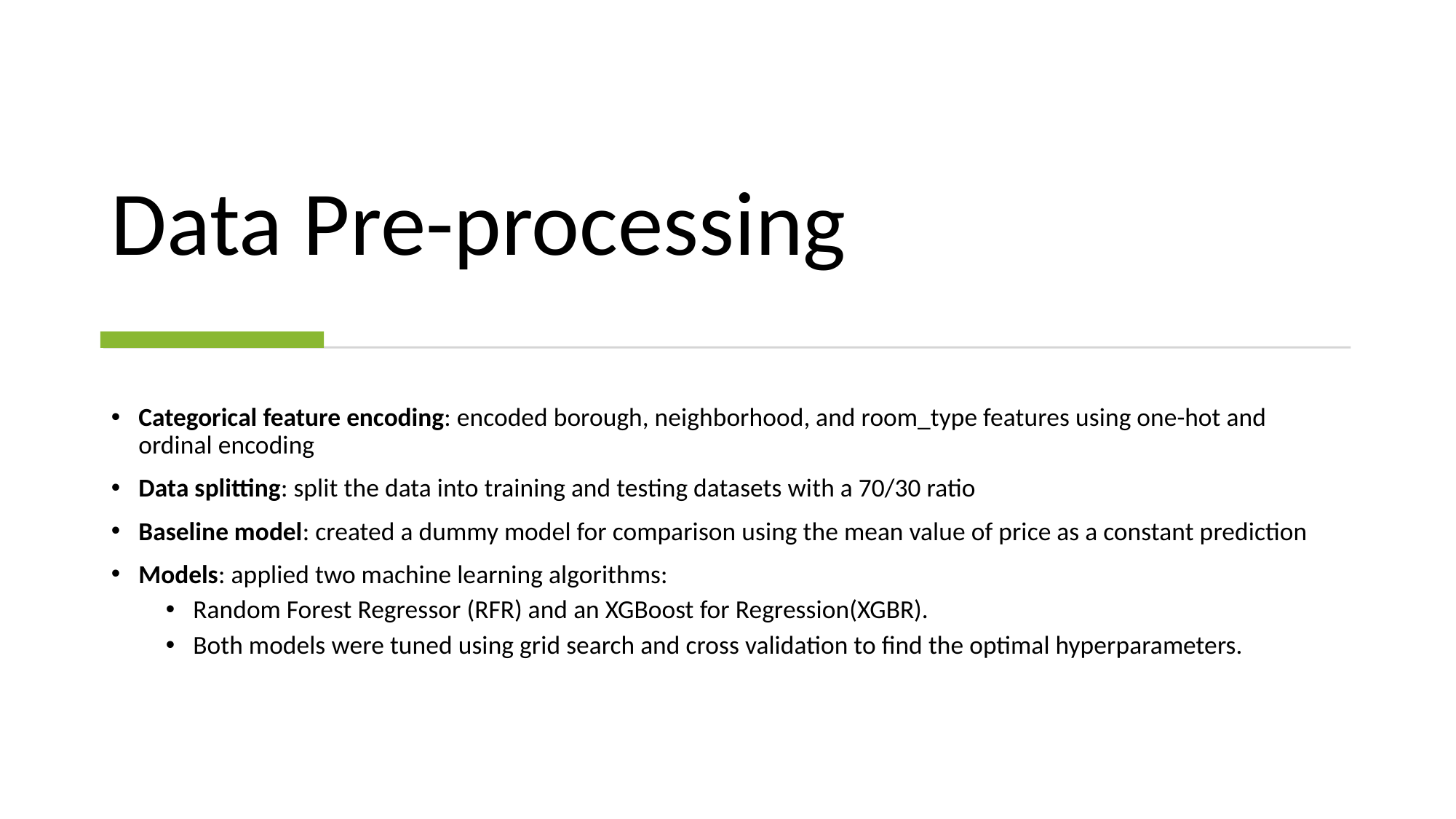

Data Pre-processing

Categorical feature encoding: encoded borough, neighborhood, and room_type features using one-hot and ordinal encoding
Data splitting: split the data into training and testing datasets with a 70/30 ratio
Baseline model: created a dummy model for comparison using the mean value of price as a constant prediction
Models: applied two machine learning algorithms:
Random Forest Regressor (RFR) and an XGBoost for Regression(XGBR).
Both models were tuned using grid search and cross validation to find the optimal hyperparameters.